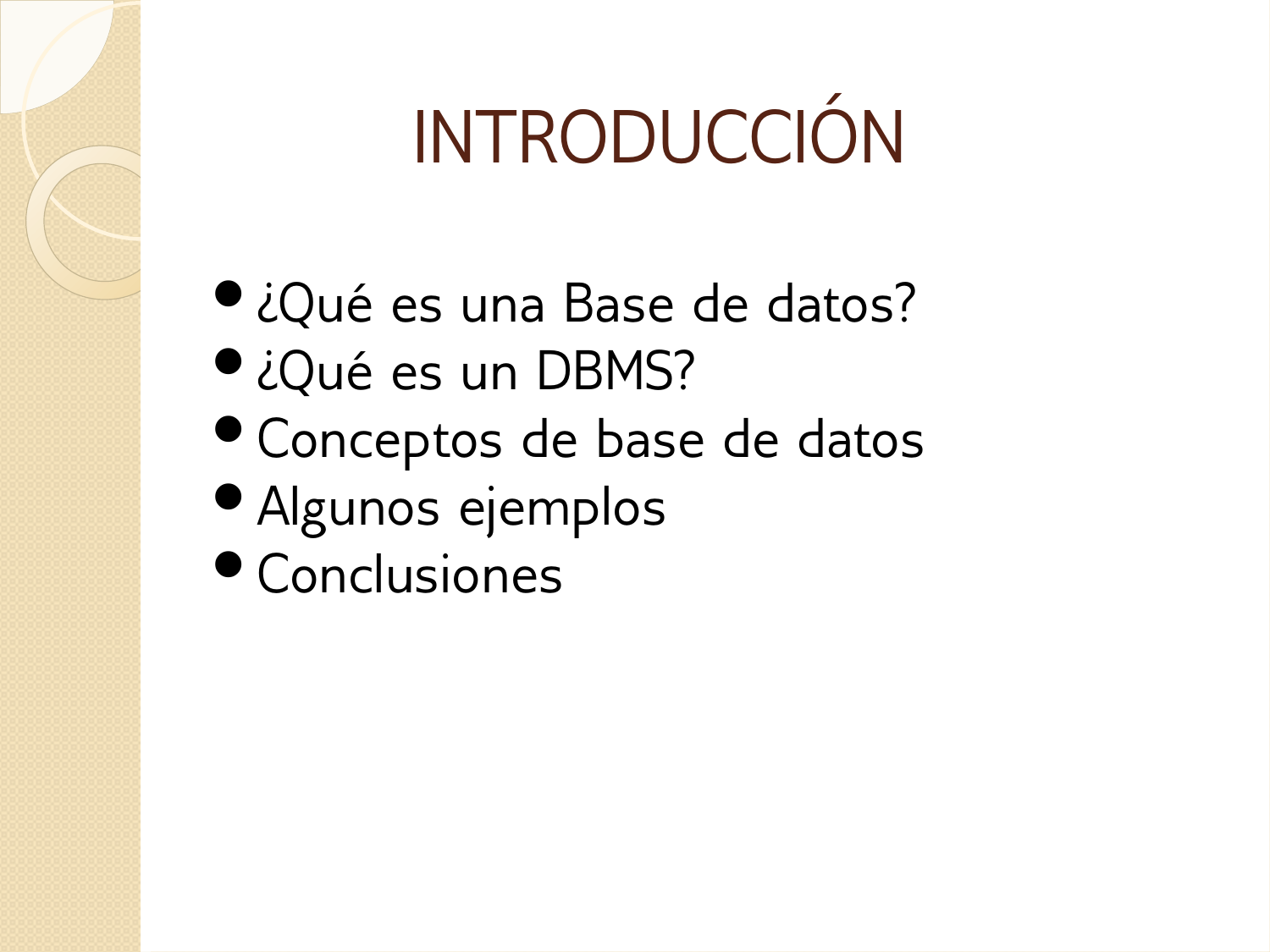

INTRODUCCIÓN
¿Qué es una Base de datos?
¿Qué es un DBMS?
Conceptos de base de datos
Algunos ejemplos
Conclusiones